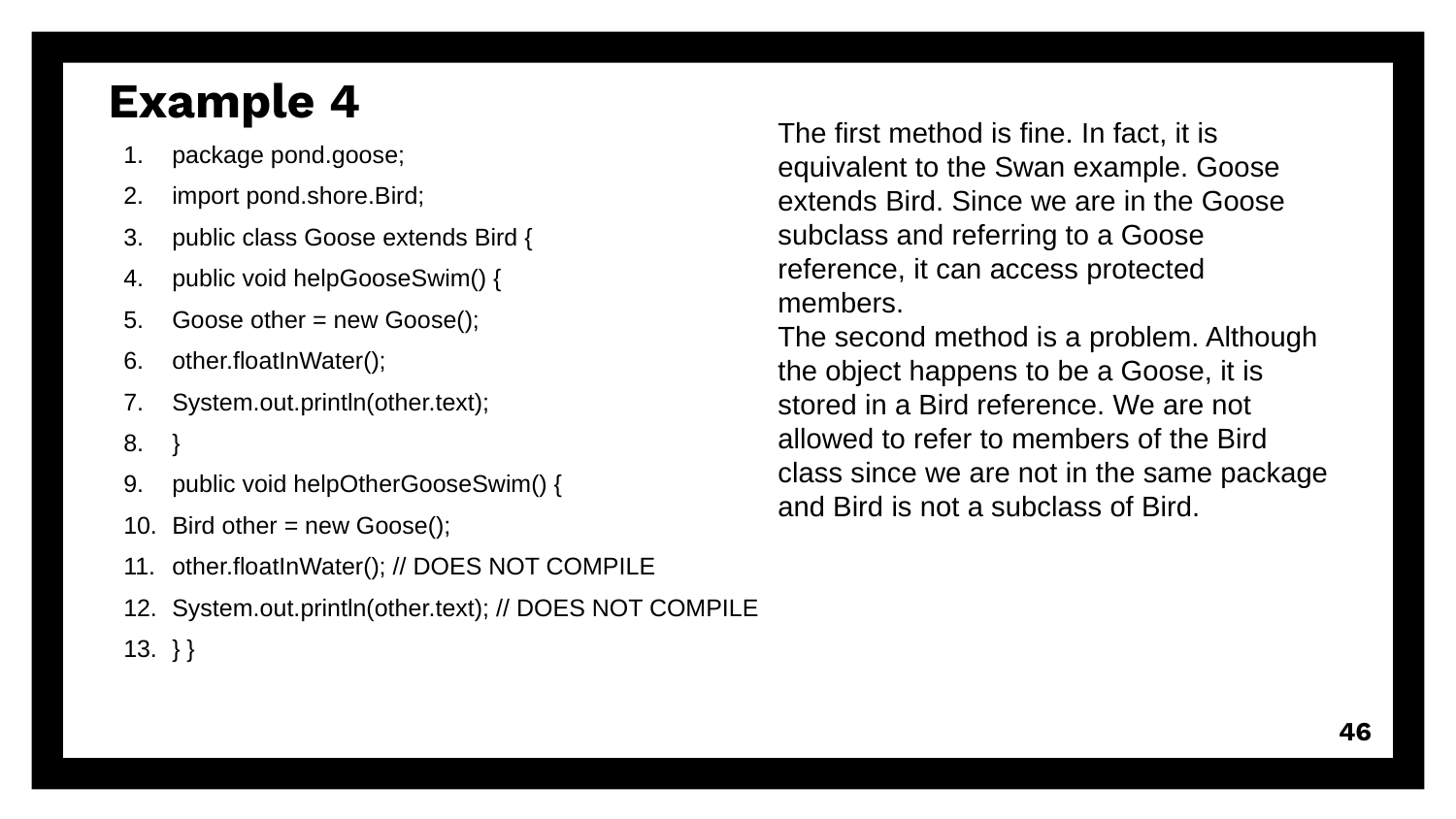

# Example 4
The first method is fine. In fact, it is equivalent to the Swan example. Goose extends Bird. Since we are in the Goose subclass and referring to a Goose reference, it can access protected members.
The second method is a problem. Although the object happens to be a Goose, it is stored in a Bird reference. We are not allowed to refer to members of the Bird
class since we are not in the same package and Bird is not a subclass of Bird.
package pond.goose;
import pond.shore.Bird;
public class Goose extends Bird {
public void helpGooseSwim() {
Goose other = new Goose();
other.floatInWater();
System.out.println(other.text);
}
public void helpOtherGooseSwim() {
Bird other = new Goose();
other.floatInWater(); // DOES NOT COMPILE
System.out.println(other.text); // DOES NOT COMPILE
} }

46